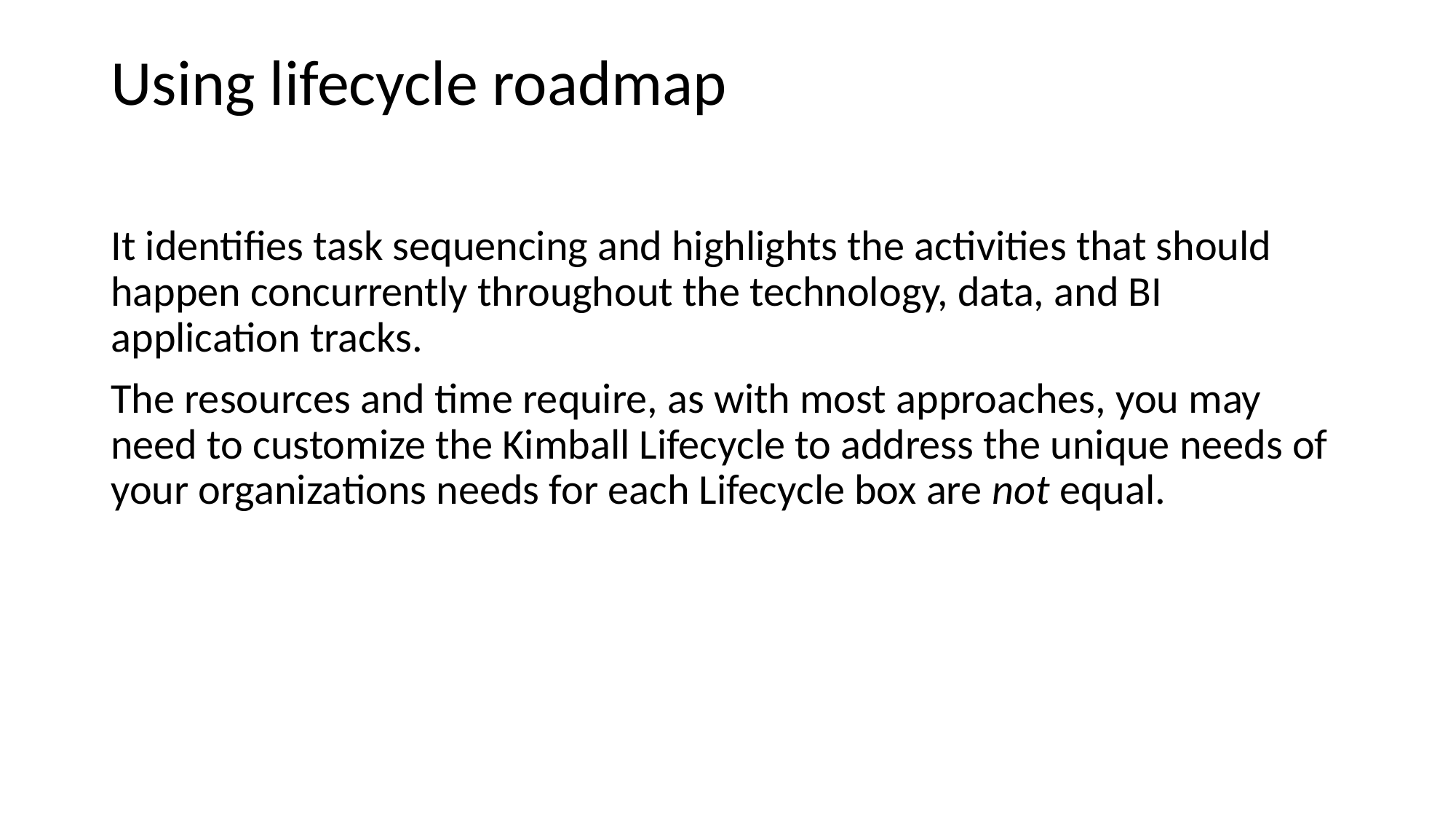

# Using lifecycle roadmap
It identifies task sequencing and highlights the activities that should happen concurrently throughout the technology, data, and BI application tracks.
The resources and time require, as with most approaches, you may need to customize the Kimball Lifecycle to address the unique needs of your organizations needs for each Lifecycle box are not equal.